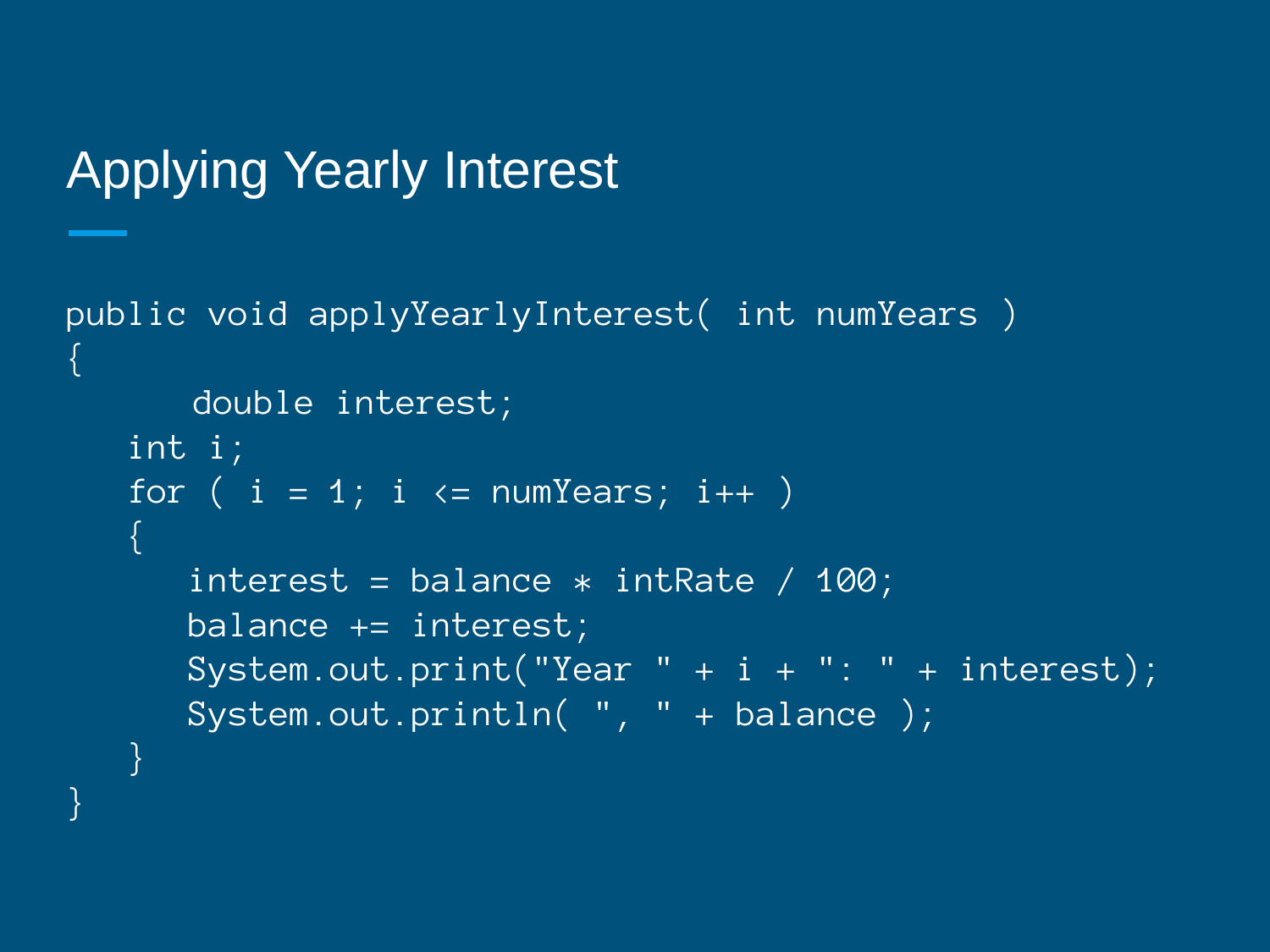

# Applying Yearly Interest
public void applyYearlyInterest( int numYears )
{
	double interest;
   int i;
   for ( i = 1; i <= numYears; i++ )
   {
      interest = balance * intRate / 100;
      balance += interest;
      System.out.print("Year " + i + ": " + interest);
      System.out.println( ", " + balance );
   }
}